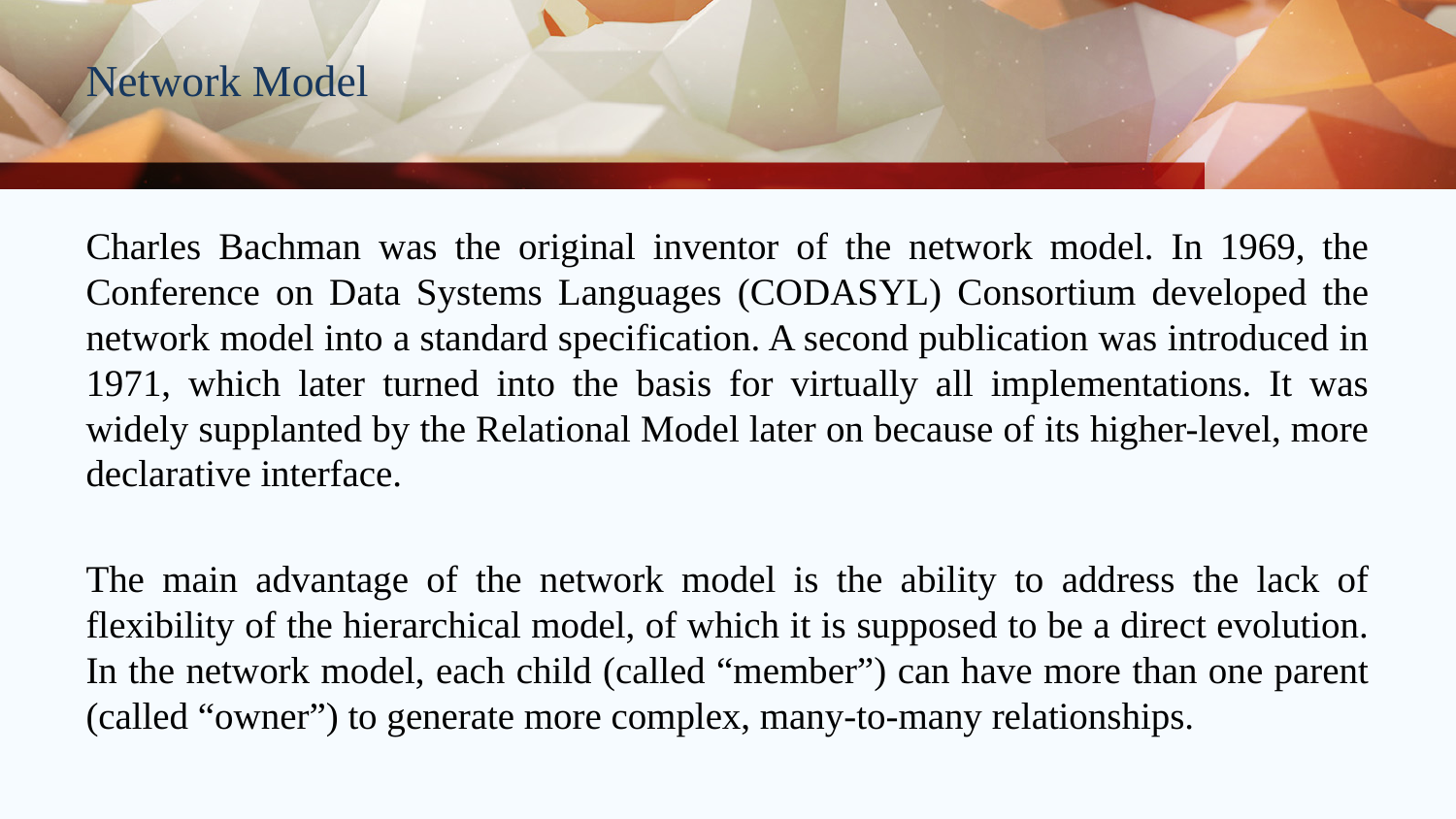

# Network Model
Charles Bachman was the original inventor of the network model. In 1969, the Conference on Data Systems Languages (CODASYL) Consortium developed the network model into a standard specification. A second publication was introduced in 1971, which later turned into the basis for virtually all implementations. It was widely supplanted by the Relational Model later on because of its higher-level, more declarative interface.

The main advantage of the network model is the ability to address the lack of flexibility of the hierarchical model, of which it is supposed to be a direct evolution. In the network model, each child (called “member”) can have more than one parent (called “owner”) to generate more complex, many-to-many relationships.